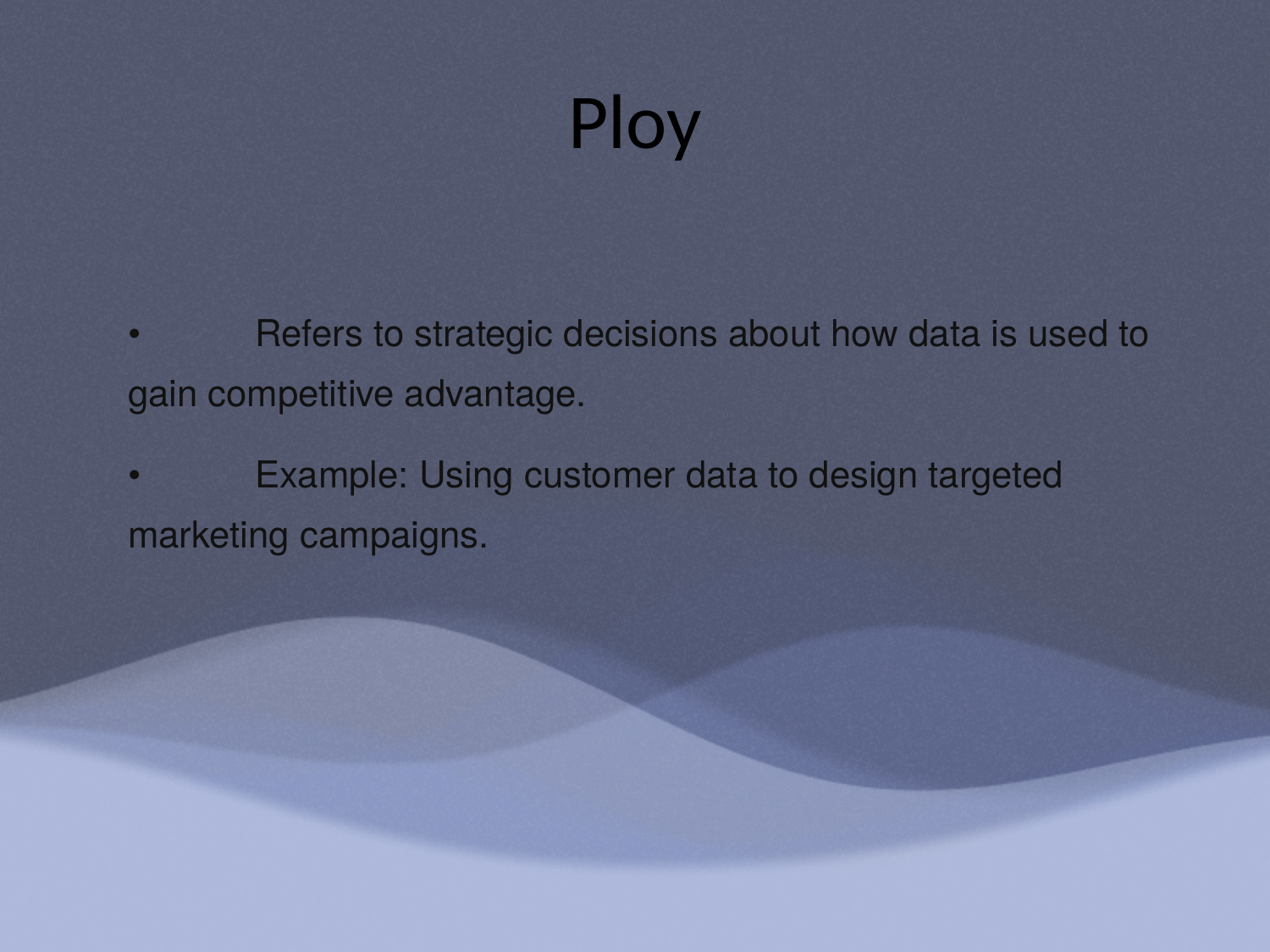

# Ploy

	•	Refers to strategic decisions about how data is used to gain competitive advantage.
	•	Example: Using customer data to design targeted marketing campaigns.